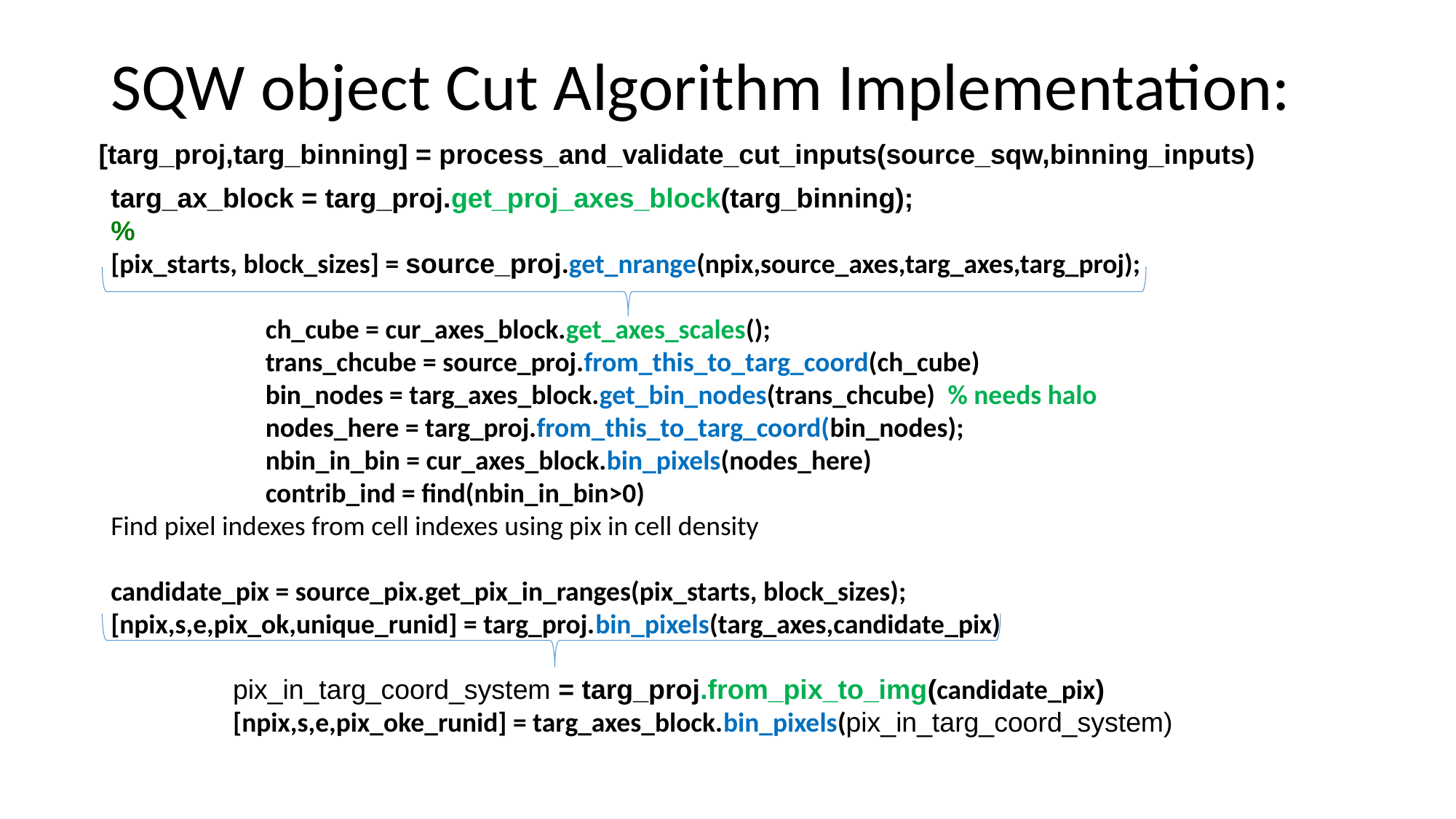

# SQW object Cut Algorithm Implementation:
[targ_proj,targ_binning] = process_and_validate_cut_inputs(source_sqw,binning_inputs)
targ_ax_block = targ_proj.get_proj_axes_block(targ_binning);
%
[pix_starts, block_sizes] = source_proj.get_nrange(npix,source_axes,targ_axes,targ_proj);

                         ch_cube = cur_axes_block.get_axes_scales();
                         trans_chcube = source_proj.from_this_to_targ_coord(ch_cube)
                         bin_nodes = targ_axes_block.get_bin_nodes(trans_chcube)  % needs halo
                         nodes_here = targ_proj.from_this_to_targ_coord(bin_nodes);
                         nbin_in_bin = cur_axes_block.bin_pixels(nodes_here)
                         contrib_ind = find(nbin_in_bin>0)
Find pixel indexes from cell indexes using pix in cell density

candidate_pix = source_pix.get_pix_in_ranges(pix_starts, block_sizes);
[npix,s,e,pix_ok,unique_runid] = targ_proj.bin_pixels(targ_axes,candidate_pix)

                pix_in_targ_coord_system = targ_proj.from_pix_to_img(candidate_pix)
                [npix,s,e,pix_oke_runid] = targ_axes_block.bin_pixels(pix_in_targ_coord_system)